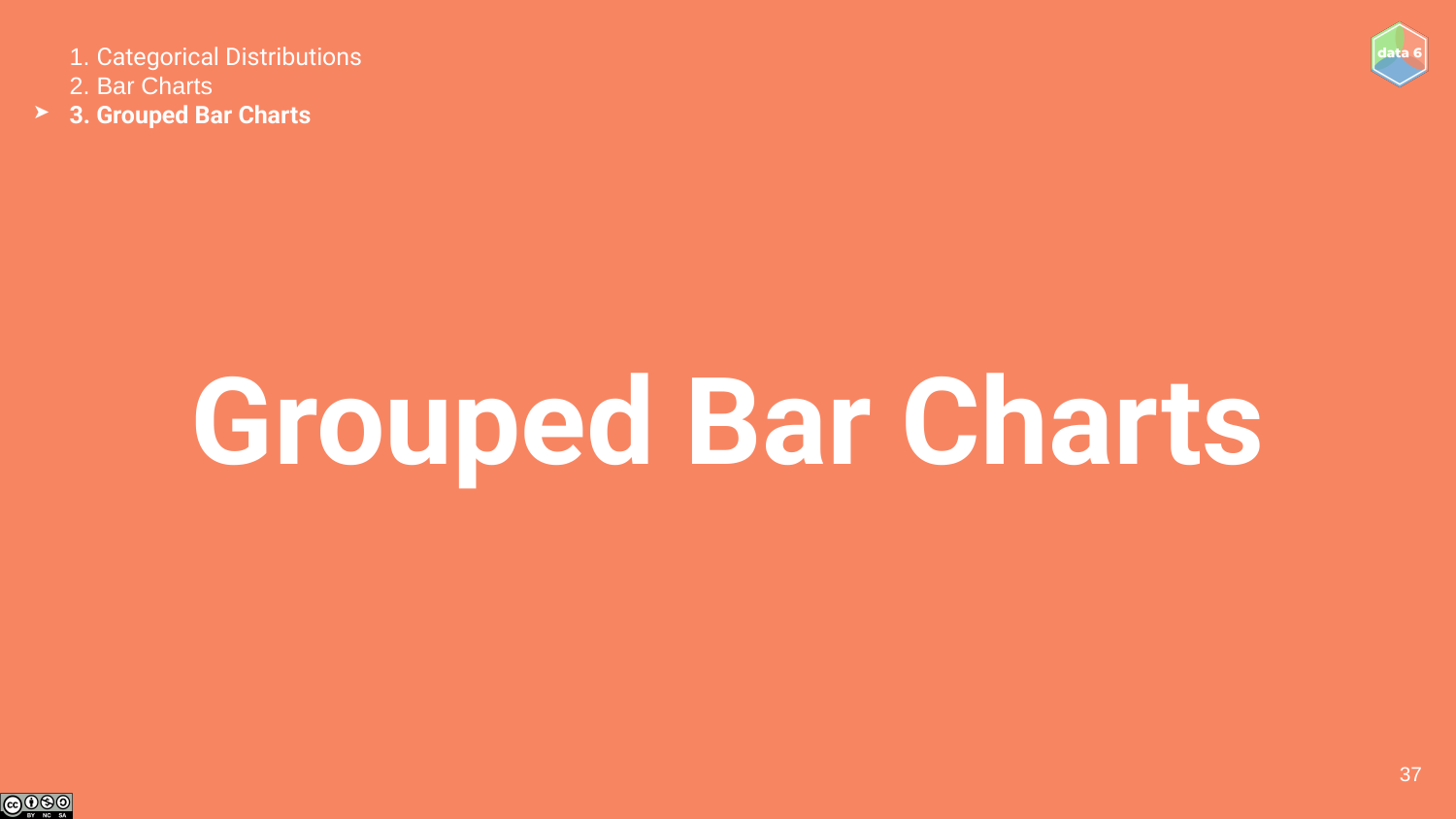

1. Categorical Distributions
2. Bar Charts
3. Grouped Bar Charts
➤
# Grouped Bar Charts
37